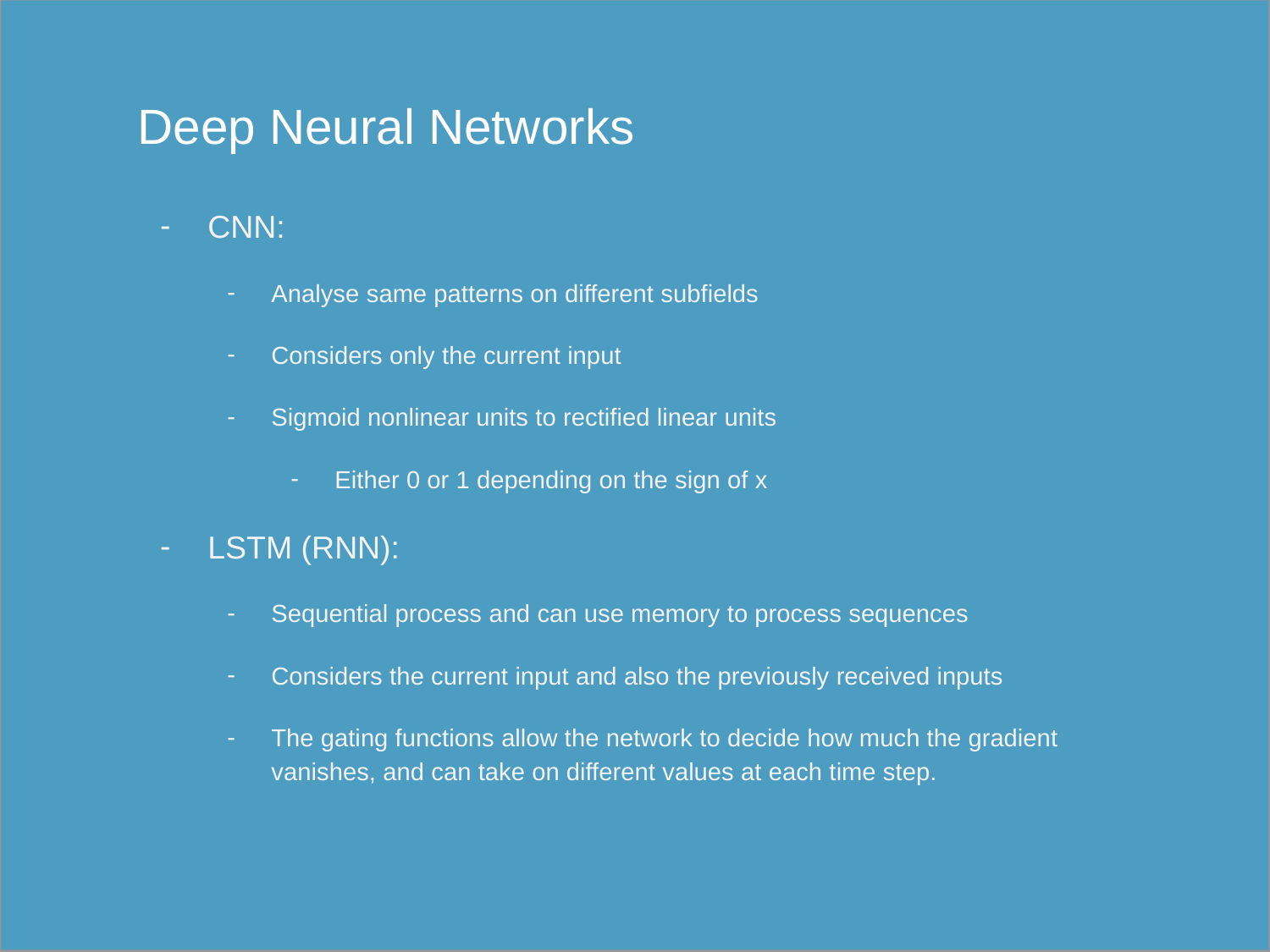

# Deep Neural Networks
CNN:
Analyse same patterns on different subfields
Considers only the current input
Sigmoid nonlinear units to rectified linear units
Either 0 or 1 depending on the sign of x
LSTM (RNN):
Sequential process and can use memory to process sequences
Considers the current input and also the previously received inputs
The gating functions allow the network to decide how much the gradient vanishes, and can take on different values at each time step.